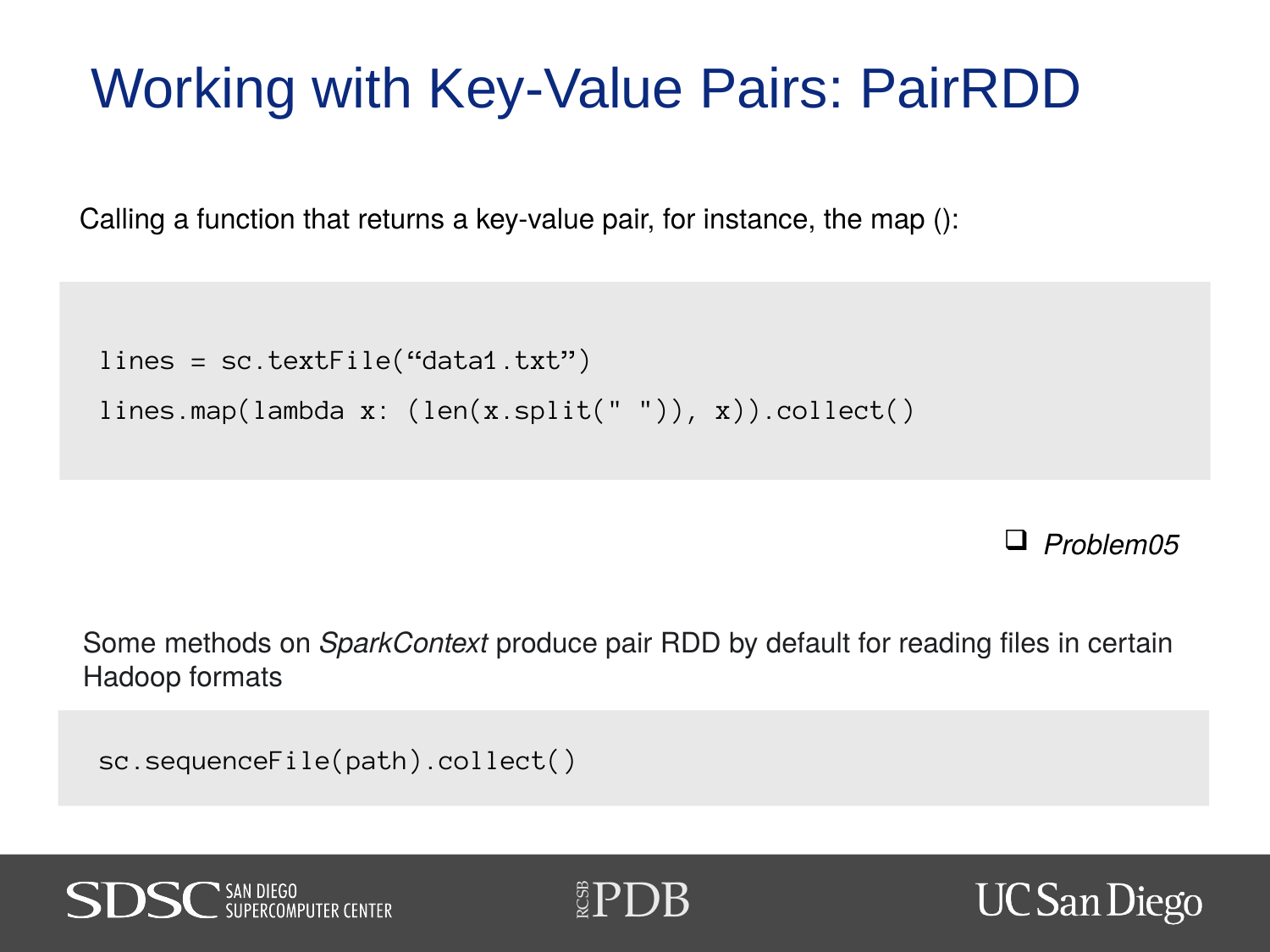

# Working with Key-Value Pairs: PairRDD
Calling a function that returns a key-value pair, for instance, the map ():

lines = sc.textFile(“data1.txt”)
lines.map(lambda x: (len(x.split(" ")), x)).collect()

Problem05
Some methods on SparkContext produce pair RDD by default for reading files in certain Hadoop formats

sc.sequenceFile(path).collect()